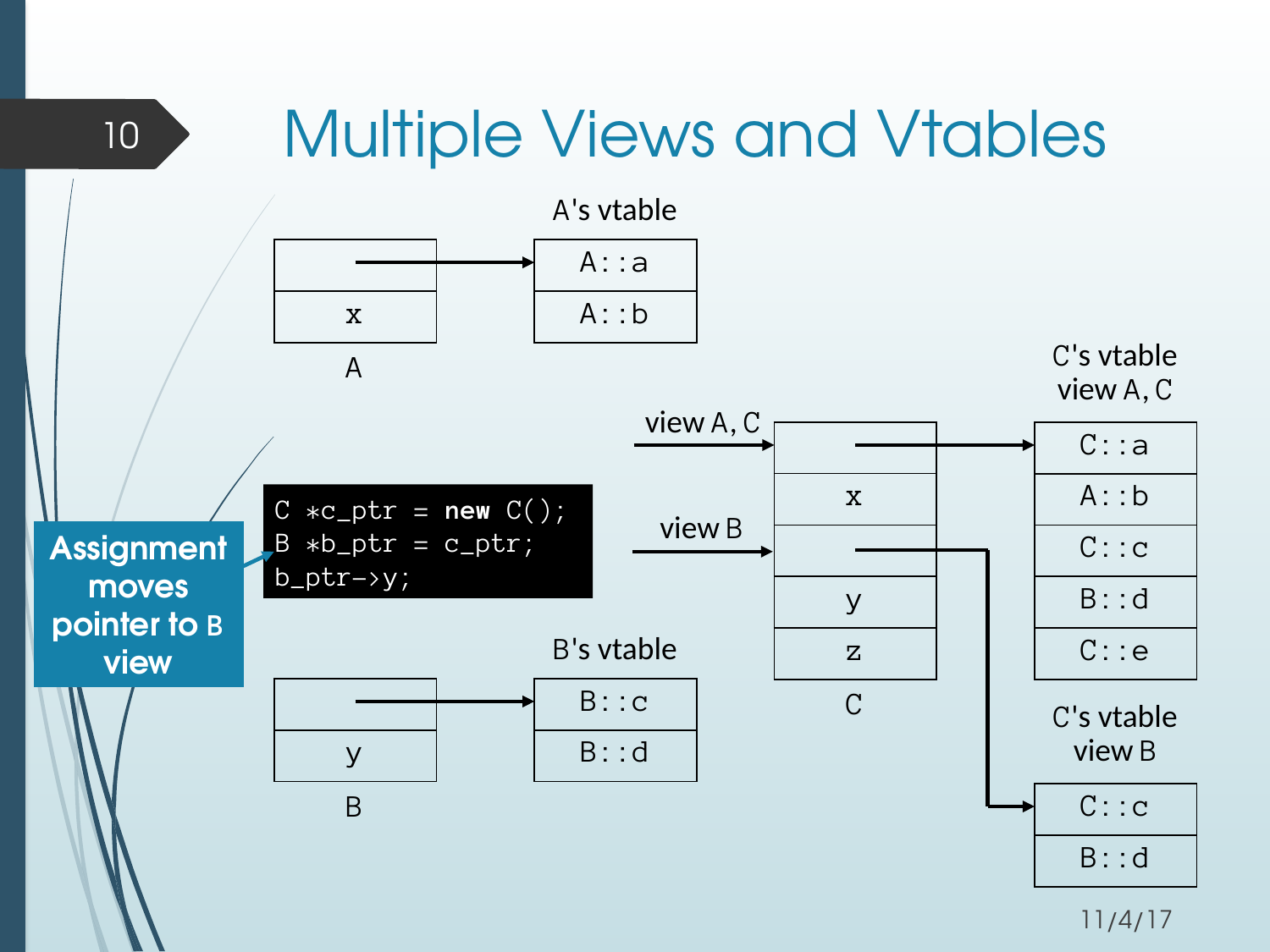

# Multiple Views and Vtables
10
| A's vtable |
| --- |
| A::a |
| A::b |
|  |
| --- |
| x |
| C's vtable view A, C |
| --- |
| C::a |
| A::b |
| C::c |
| B::d |
| C::e |
A
view A, C
|  |
| --- |
| x |
|  |
| y |
| z |
C *c_ptr = new C();
B *b_ptr = c_ptr;
b_ptr->y;
view B
Assignment moves pointer to B view
| B's vtable |
| --- |
| B::c |
| B::d |
C
|  |
| --- |
| y |
| C's vtable view B |
| --- |
| C::c |
| B::d |
B
11/4/17